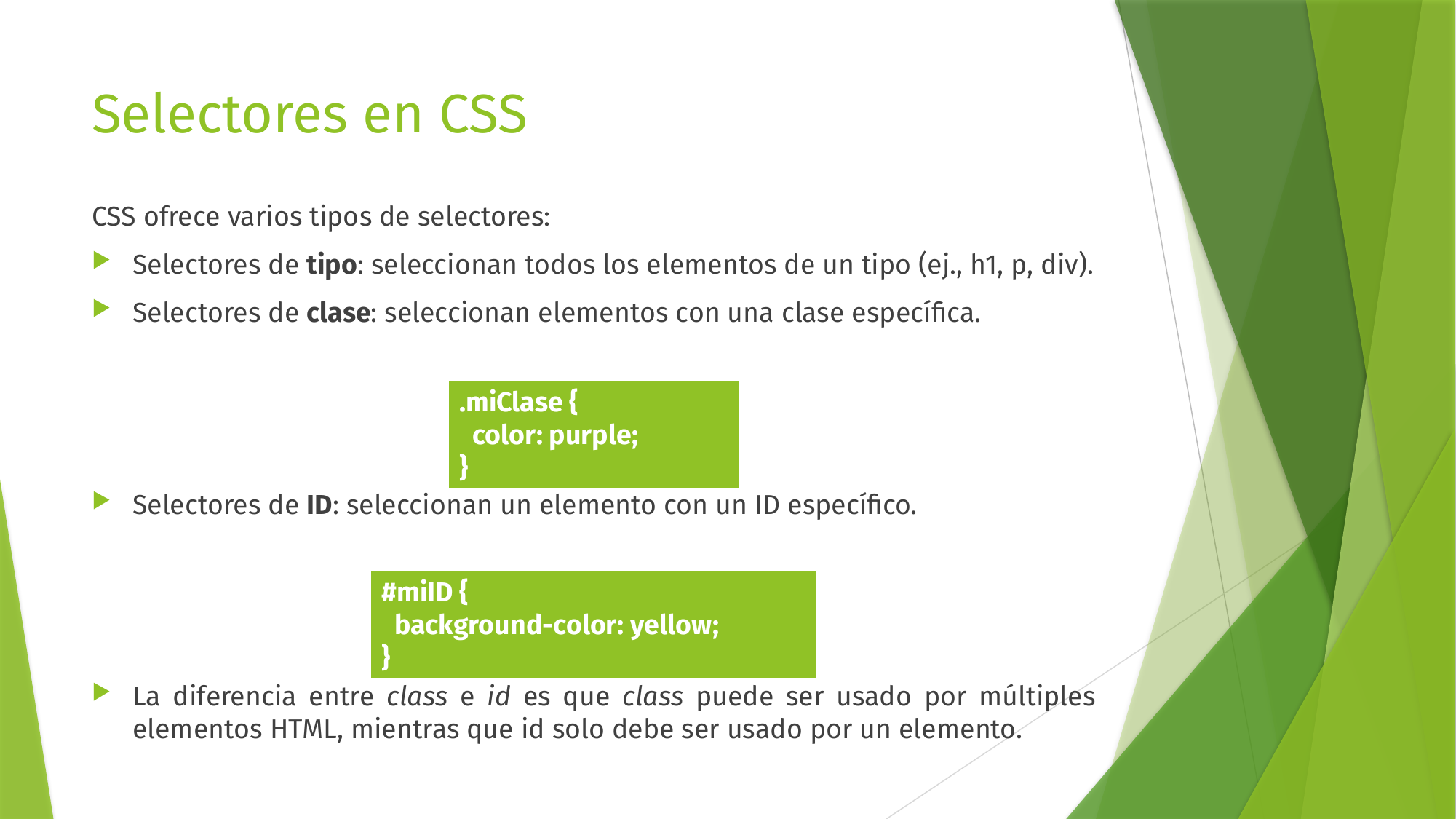

# Selectores en CSS
CSS ofrece varios tipos de selectores:
Selectores de tipo: seleccionan todos los elementos de un tipo (ej., h1, p, div).
Selectores de clase: seleccionan elementos con una clase específica.

Selectores de ID: seleccionan un elemento con un ID específico.

La diferencia entre class e id es que class puede ser usado por múltiples elementos HTML, mientras que id solo debe ser usado por un elemento.

| .miClase { color: purple; } |
| --- |
| #miID { background-color: yellow; } |
| --- |